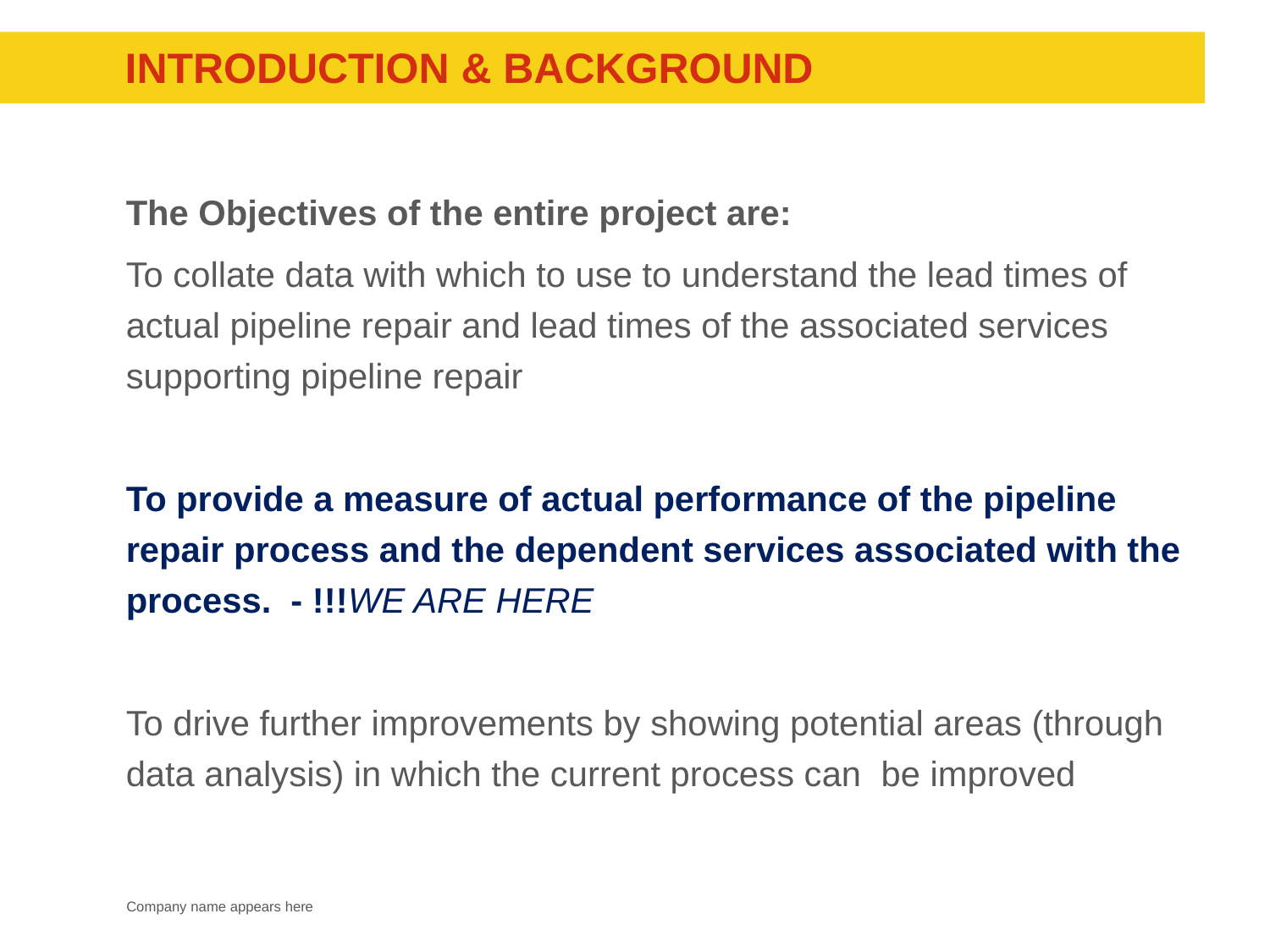

# Introduction & BACKGROUND
The Objectives of the entire project are:
To collate data with which to use to understand the lead times of actual pipeline repair and lead times of the associated services supporting pipeline repair

To provide a measure of actual performance of the pipeline repair process and the dependent services associated with the process.  - !!!WE ARE HERE

To drive further improvements by showing potential areas (through data analysis) in which the current process can  be improved